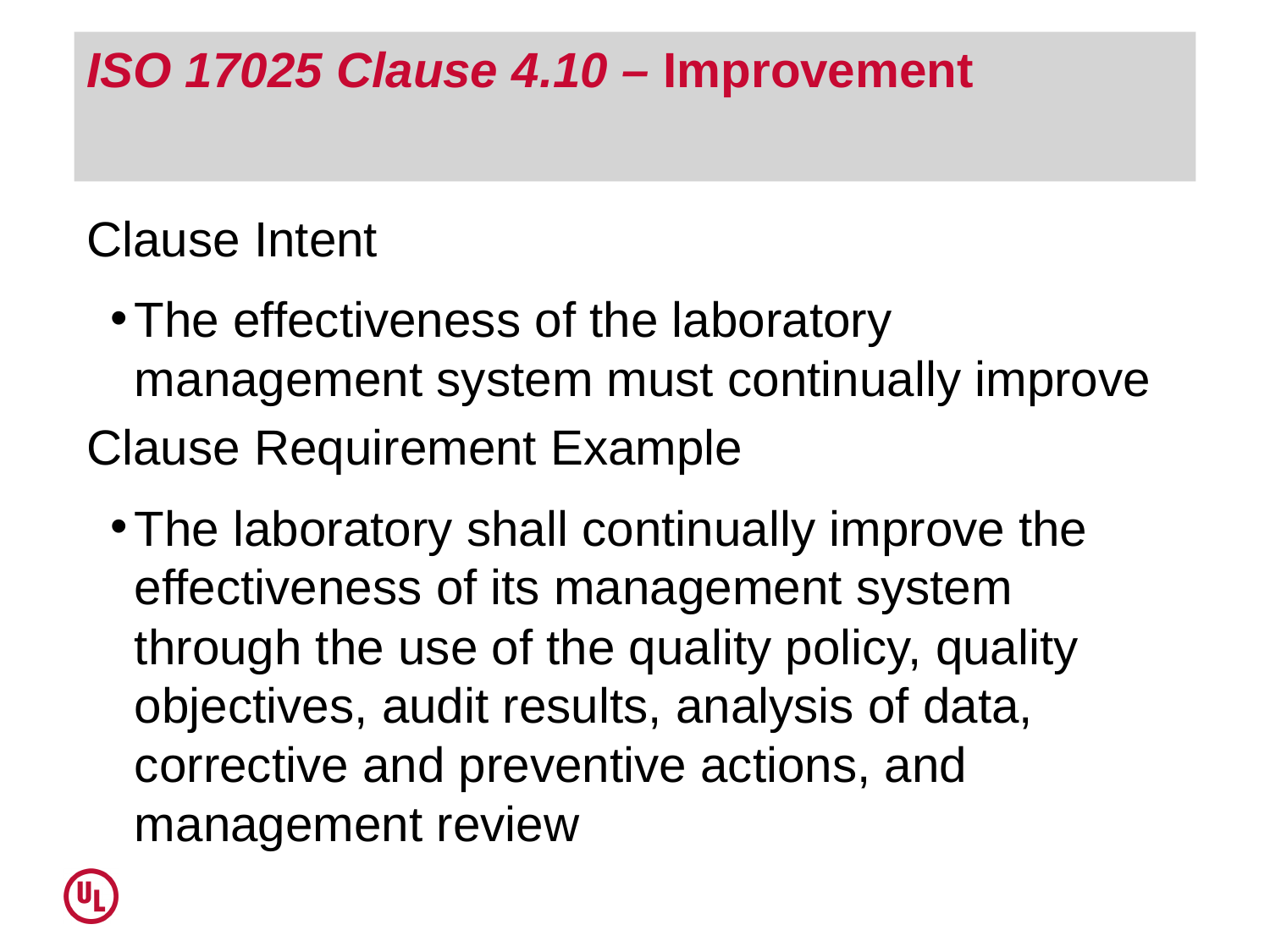

# ISO 17025 Clause 4.10 – Improvement
Clause Intent
The effectiveness of the laboratory management system must continually improve
Clause Requirement Example
The laboratory shall continually improve the effectiveness of its management system through the use of the quality policy, quality objectives, audit results, analysis of data, corrective and preventive actions, and management review